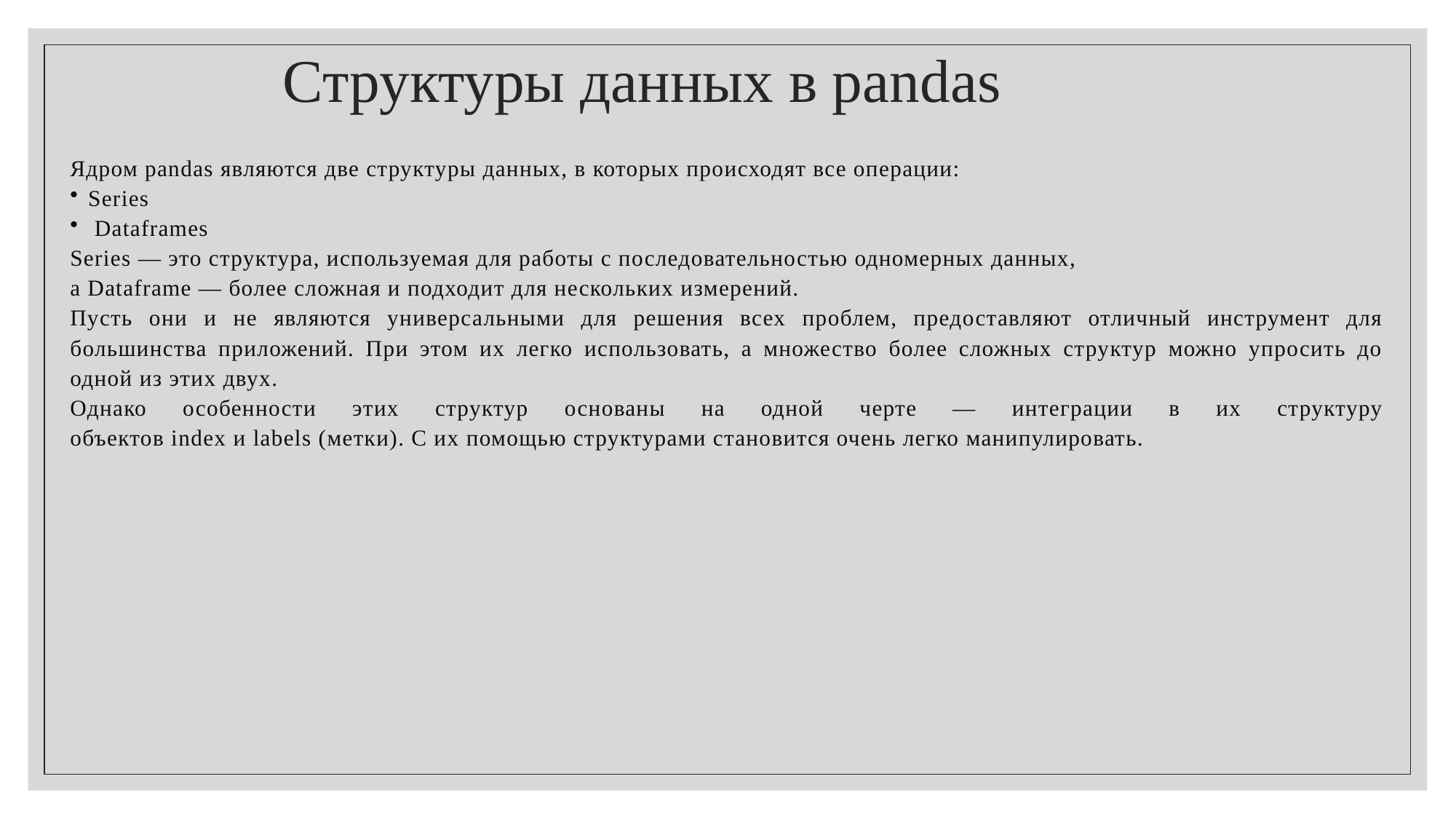

Структуры данных в pandas
Ядром pandas являются две структуры данных, в которых происходят все операции:
Series
 Dataframes
Series — это структура, используемая для работы с последовательностью одномерных данных,
а Dataframe — более сложная и подходит для нескольких измерений.
Пусть они и не являются универсальными для решения всех проблем, предоставляют отличный инструмент для большинства приложений. При этом их легко использовать, а множество более сложных структур можно упросить до одной из этих двух.
Однако особенности этих структур основаны на одной черте — интеграции в их структуру
объектов index и labels (метки). С их помощью структурами становится очень легко манипулировать.